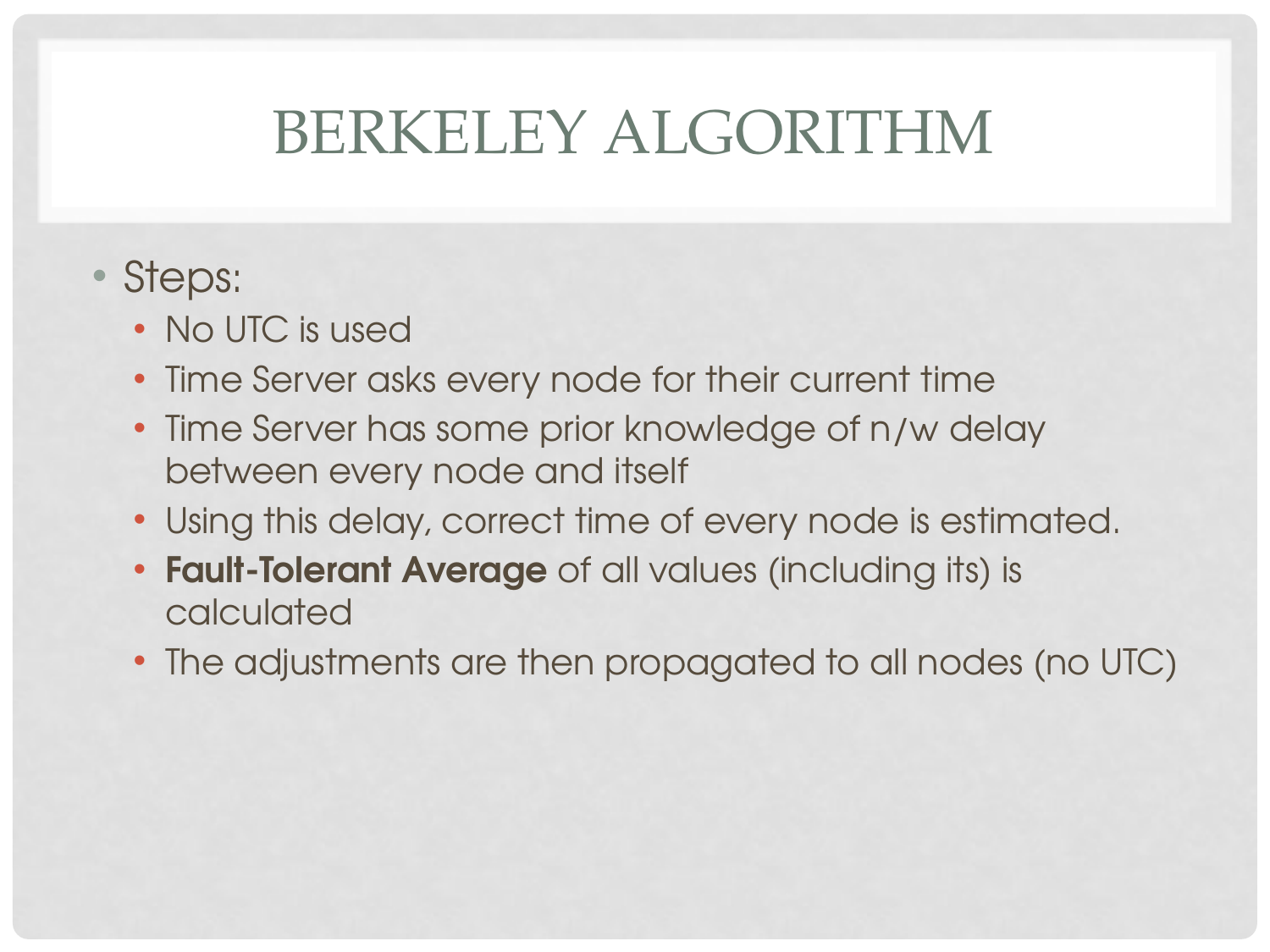

# Berkeley Algorithm
Steps:
No UTC is used
Time Server asks every node for their current time
Time Server has some prior knowledge of n/w delay between every node and itself
Using this delay, correct time of every node is estimated.
Fault-Tolerant Average of all values (including its) is calculated
The adjustments are then propagated to all nodes (no UTC)